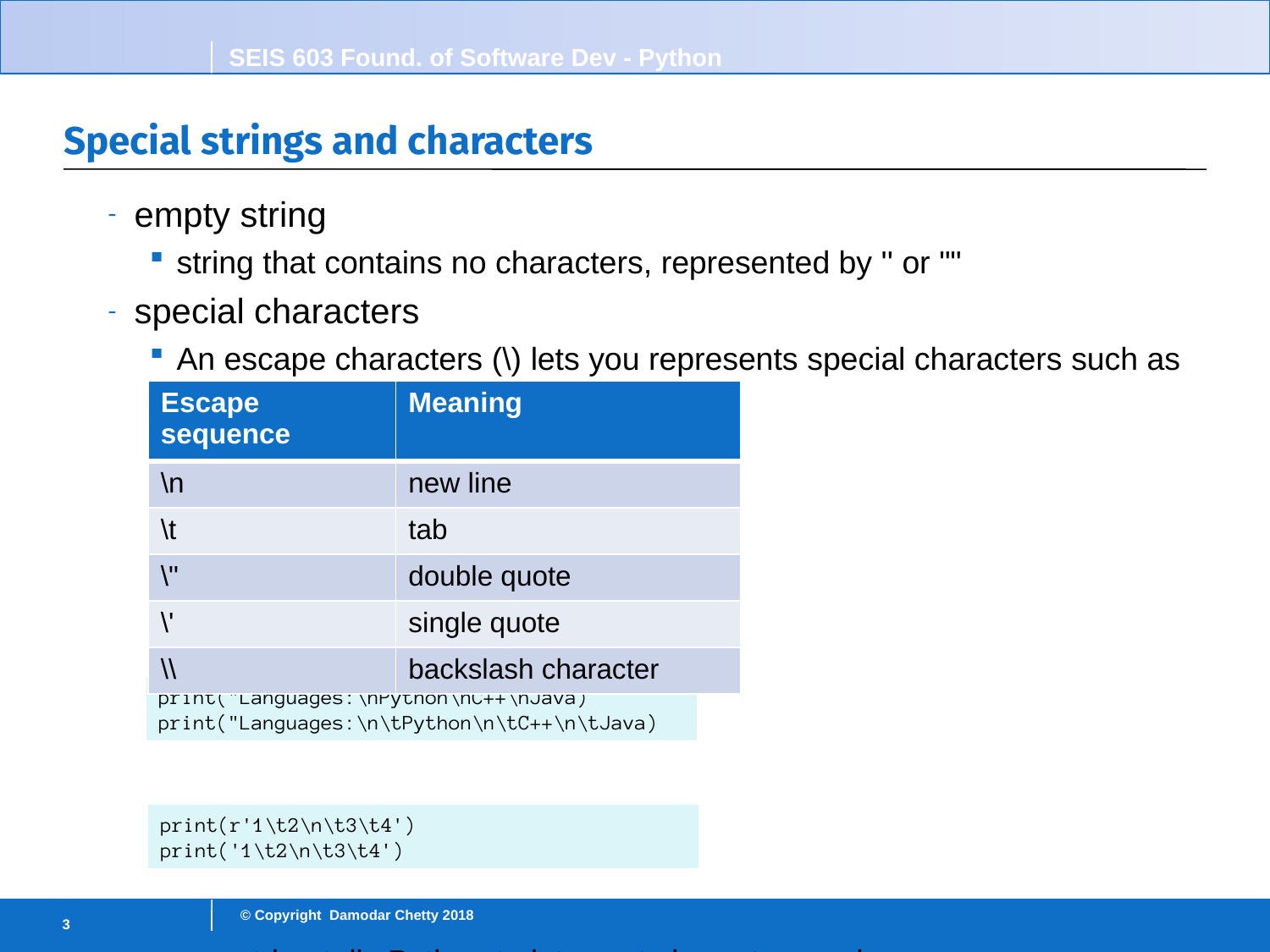

# Special strings and characters
empty string
string that contains no characters, represented by '' or ""
special characters
An escape characters (\) lets you represents special characters such as a tab

raw string tells Python to interpret characters as-is

| Escape sequence | Meaning |
| --- | --- |
| \n | new line |
| \t | tab |
| \" | double quote |
| \' | single quote |
| \\ | backslash character |
print("Languages:\nPython\nC++\nJava)
print("Languages:\n\tPython\n\tC++\n\tJava)
print(r'1\t2\n\t3\t4')
print('1\t2\n\t3\t4')
3